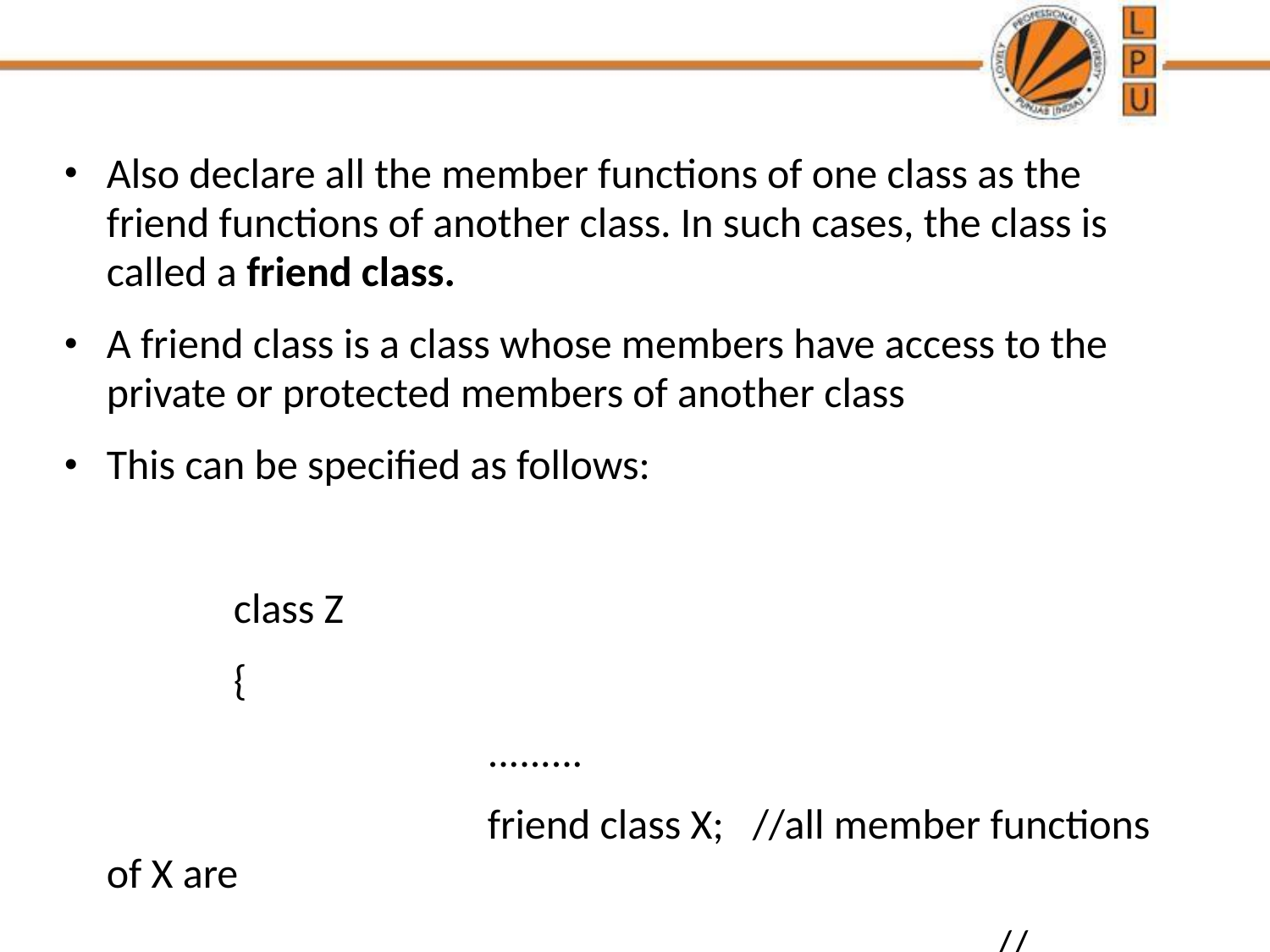

Also declare all the member functions of one class as the friend functions of another class. In such cases, the class is called a friend class.
A friend class is a class whose members have access to the private or protected members of another class
This can be specified as follows:

		class Z
		{
				.........
				friend class X;   //all member functions of X are
								//	friends to Z
		};